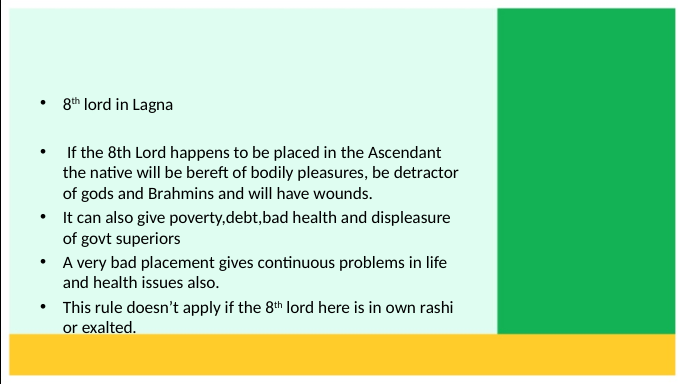

8th lord in Lagna

 If the 8th Lord happens to be placed in the Ascendant the native will be bereft of bodily pleasures, be detractor of gods and Brahmins and will have wounds.
It can also give poverty,debt,bad health and displeasure of govt superiors
A very bad placement gives continuous problems in life and health issues also.
This rule doesn’t apply if the 8th lord here is in own rashi or exalted.